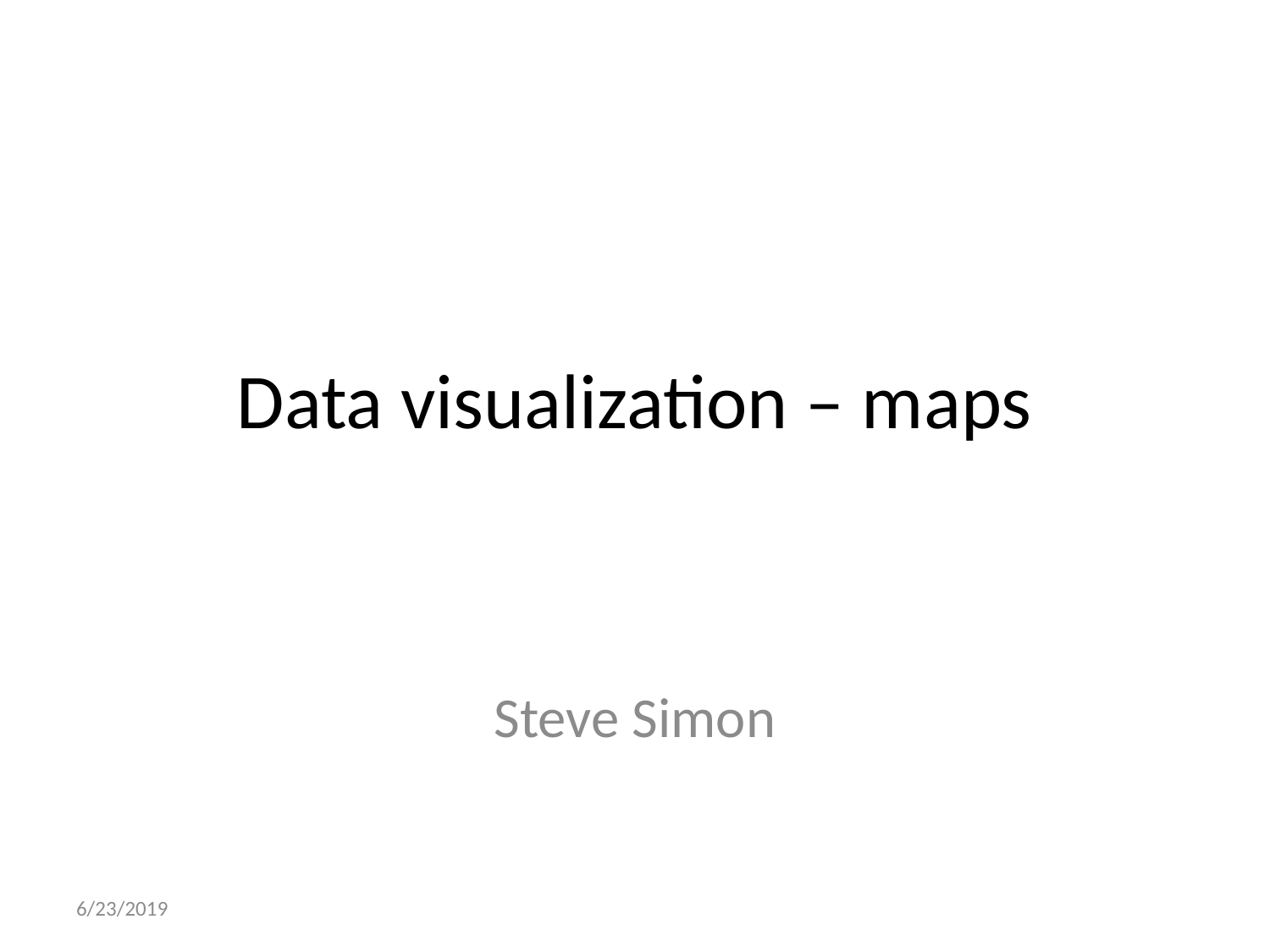

# Data visualization – maps
Steve Simon
6/23/2019